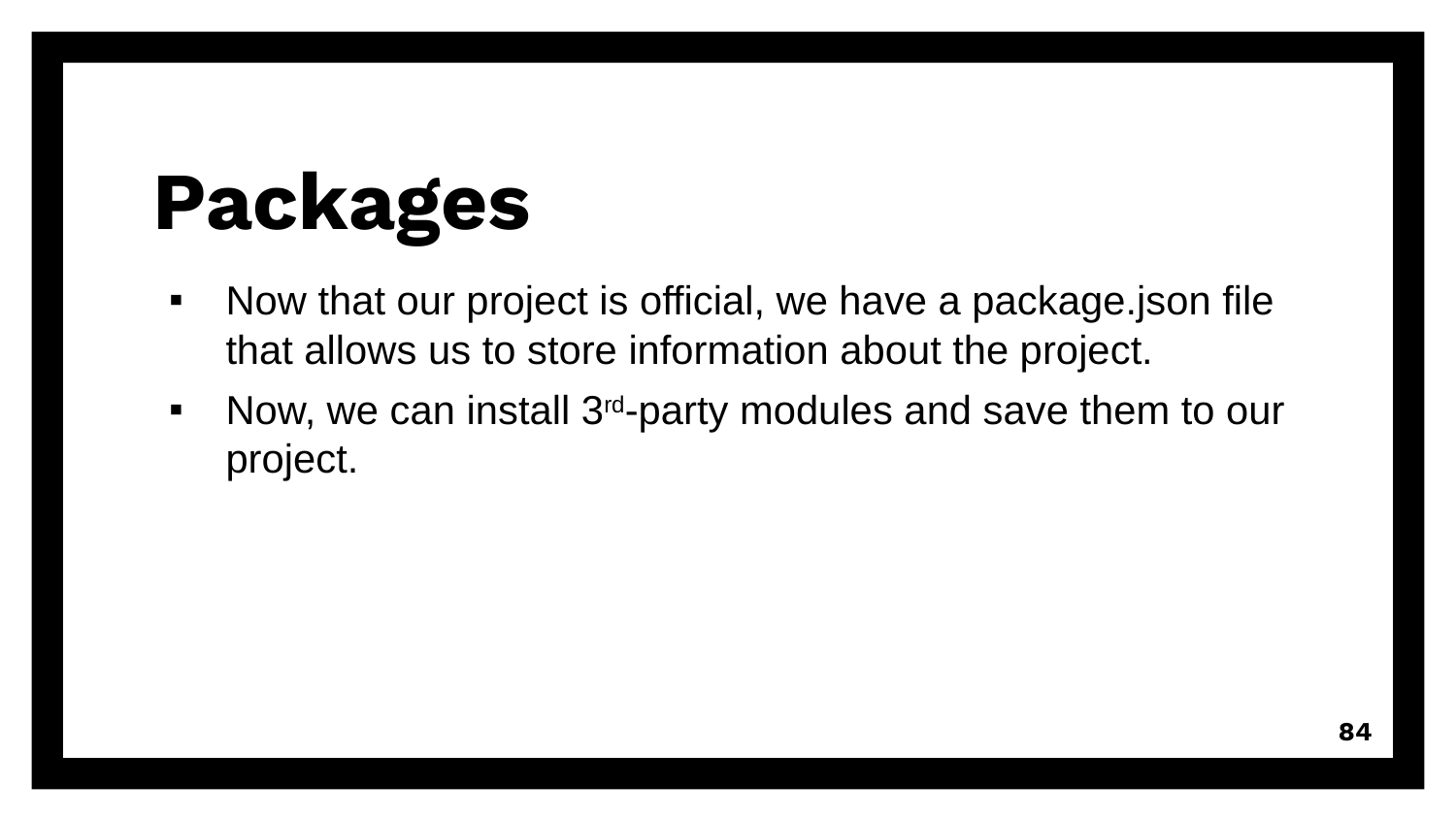

# Packages
Now that our project is official, we have a package.json file that allows us to store information about the project.
Now, we can install 3rd-party modules and save them to our project.
84